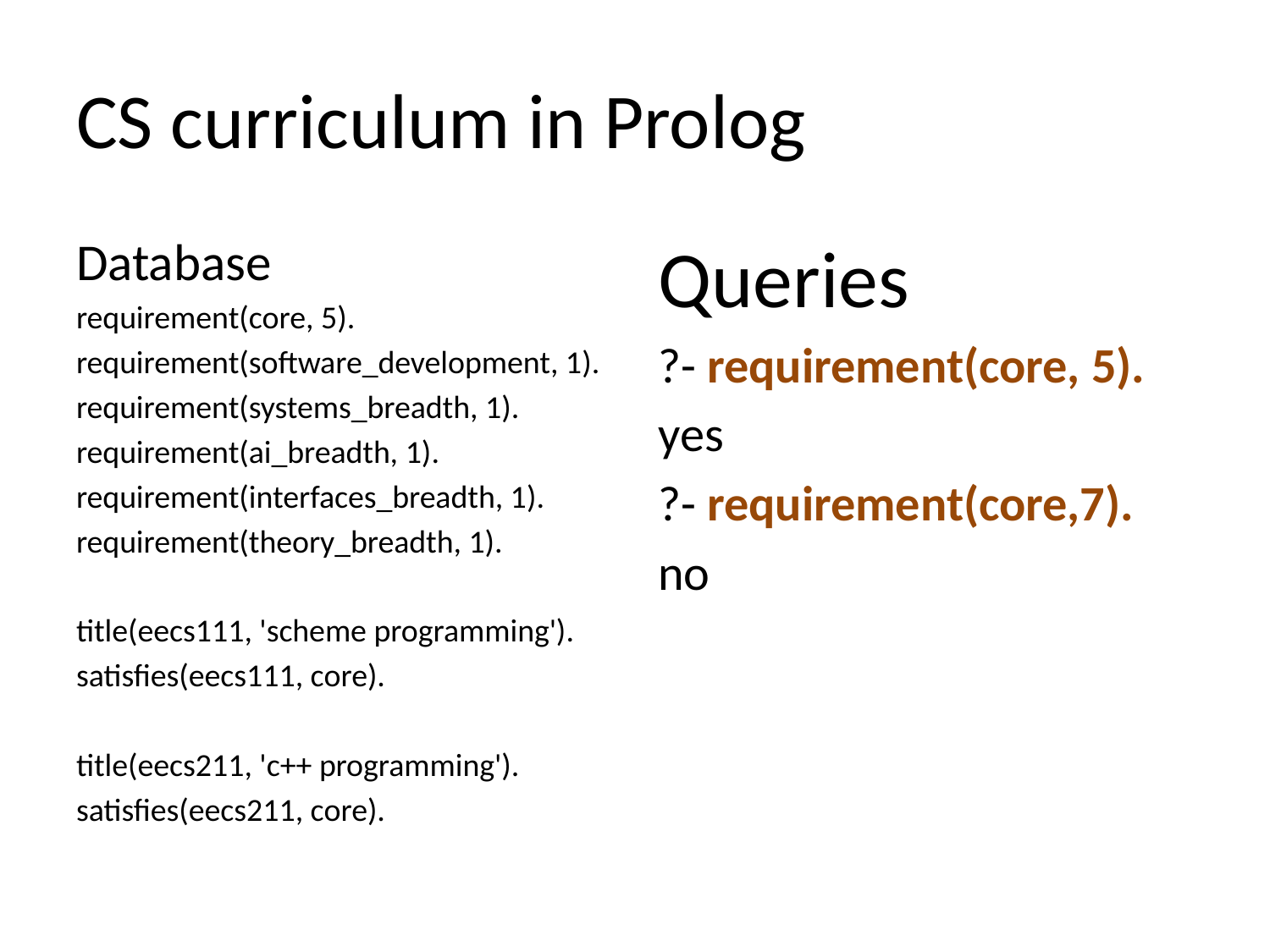

# CS curriculum in Prolog
Database
requirement(core, 5).
requirement(software_development, 1).
requirement(systems_breadth, 1).
requirement(ai_breadth, 1).
requirement(interfaces_breadth, 1).
requirement(theory_breadth, 1).

title(eecs111, 'scheme programming').
satisfies(eecs111, core).

title(eecs211, 'c++ programming').
satisfies(eecs211, core).

Queries
?- requirement(core, 5).
yes
?- requirement(core,7).
no